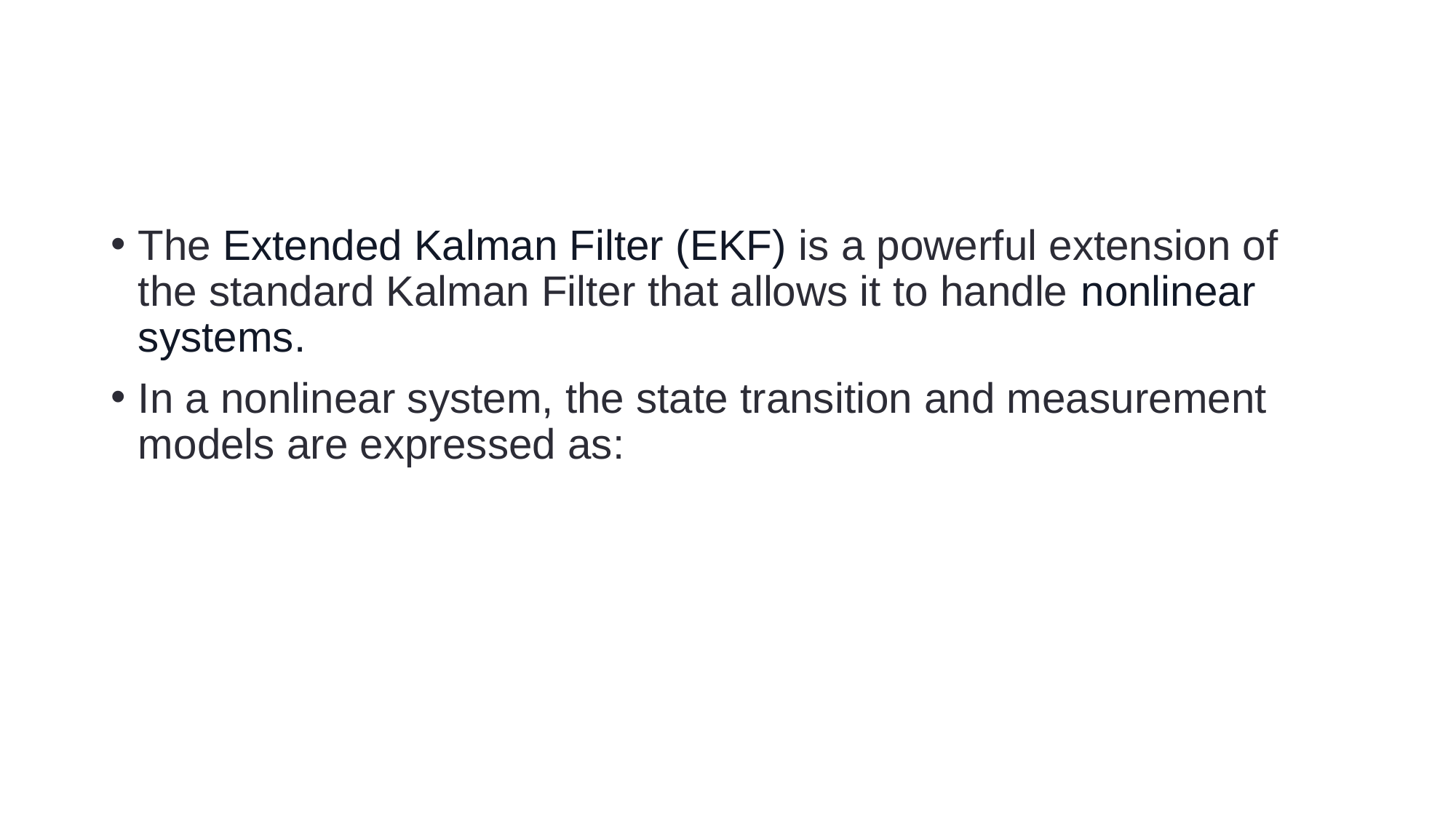

#
The Extended Kalman Filter (EKF) is a powerful extension of the standard Kalman Filter that allows it to handle nonlinear systems.
In a nonlinear system, the state transition and measurement models are expressed as: